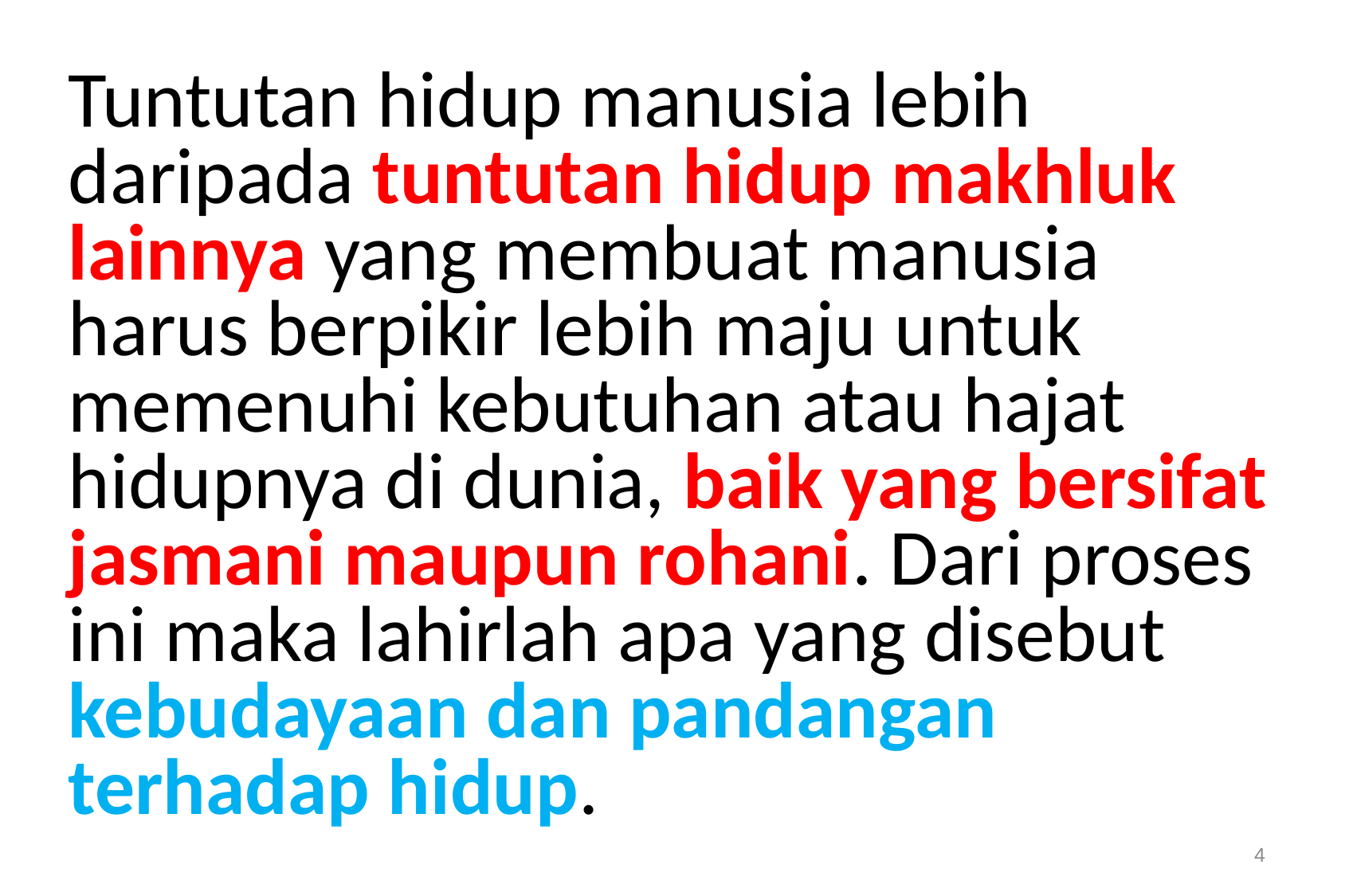

Tuntutan hidup manusia lebih daripada tuntutan hidup makhluk lainnya yang membuat manusia harus berpikir lebih maju untuk memenuhi kebutuhan atau hajat hidupnya di dunia, baik yang bersifat jasmani maupun rohani. Dari proses ini maka lahirlah apa yang disebut kebudayaan dan pandangan terhadap hidup.
4